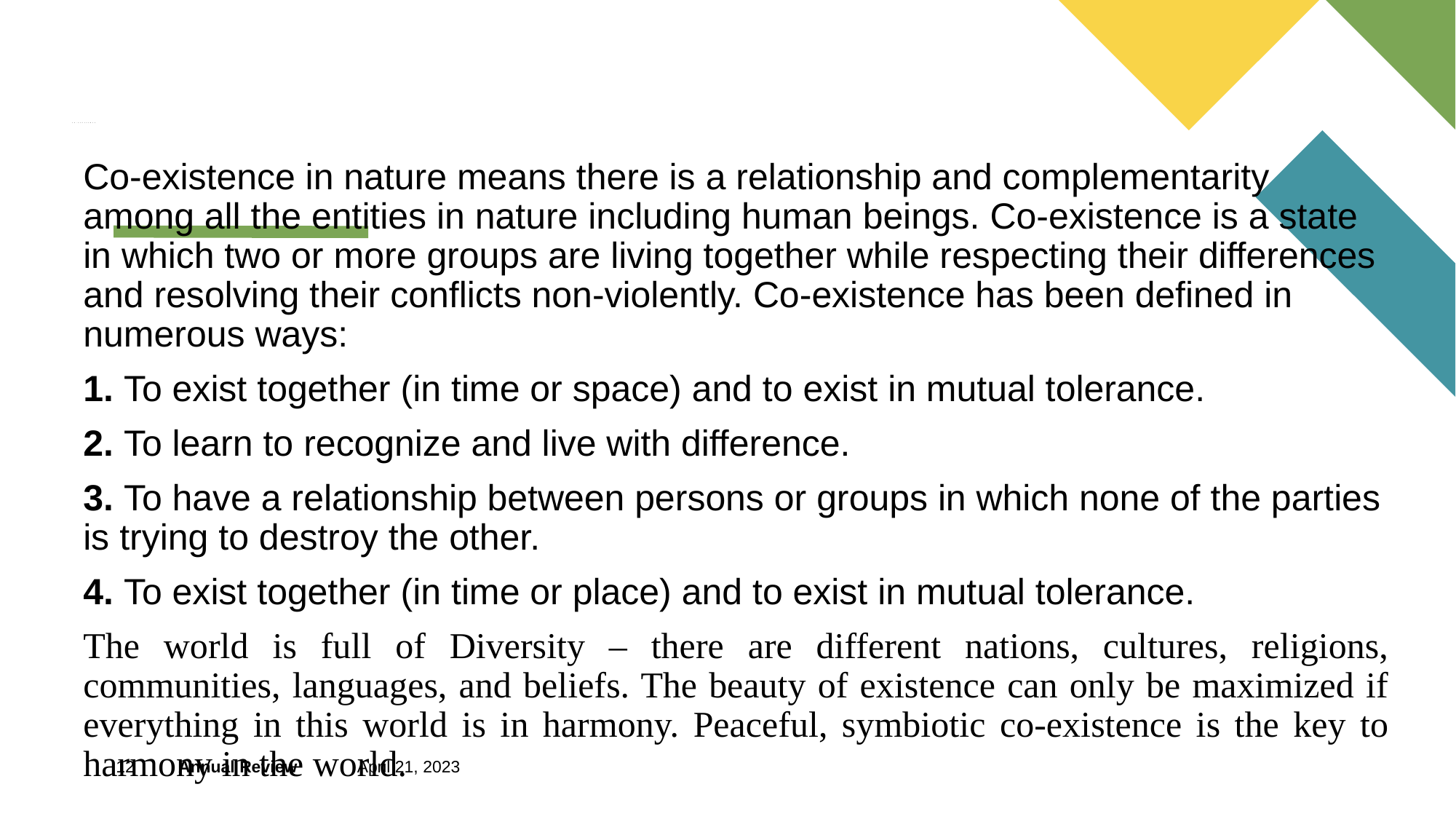

# co-existence

Co-existence in nature means there is a relationship and complementarity among all the entities in nature including human beings. Co-existence is a state in which two or more groups are living together while respecting their differences and resolving their conflicts non-violently. Co-existence has been defined in numerous ways:
1. To exist together (in time or space) and to exist in mutual tolerance.
2. To learn to recognize and live with difference.
3. To have a relationship between persons or groups in which none of the parties is trying to destroy the other.
4. To exist together (in time or place) and to exist in mutual tolerance.
The world is full of Diversity – there are different nations, cultures, religions, communities, languages, and beliefs. The beauty of existence can only be maximized if everything in this world is in harmony. Peaceful, symbiotic co-existence is the key to harmony in the world.
12
Annual Review
April 21, 2023